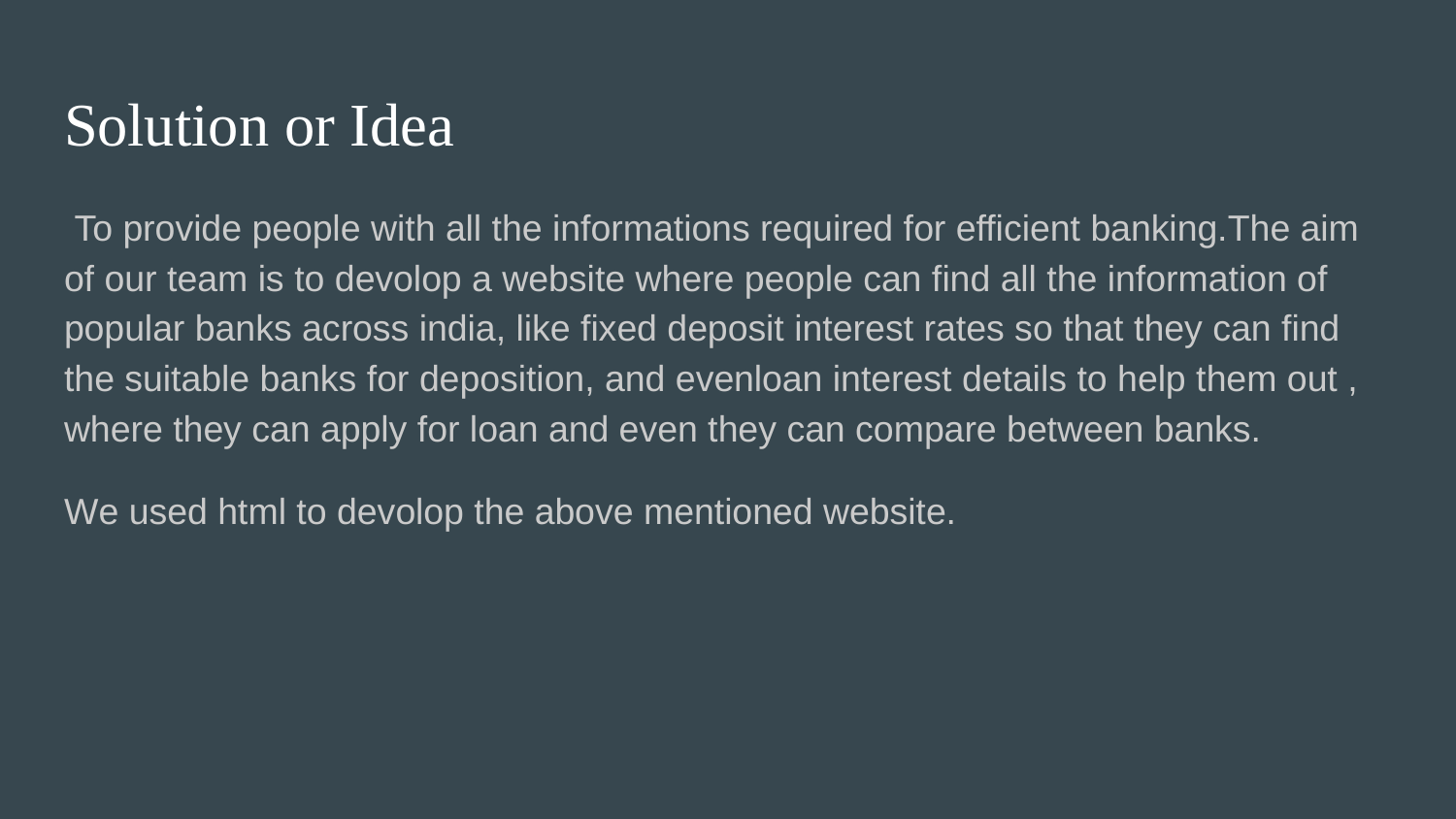

# Solution or Idea
 To provide people with all the informations required for efficient banking.The aim of our team is to devolop a website where people can find all the information of popular banks across india, like fixed deposit interest rates so that they can find the suitable banks for deposition, and evenloan interest details to help them out , where they can apply for loan and even they can compare between banks.
We used html to devolop the above mentioned website.